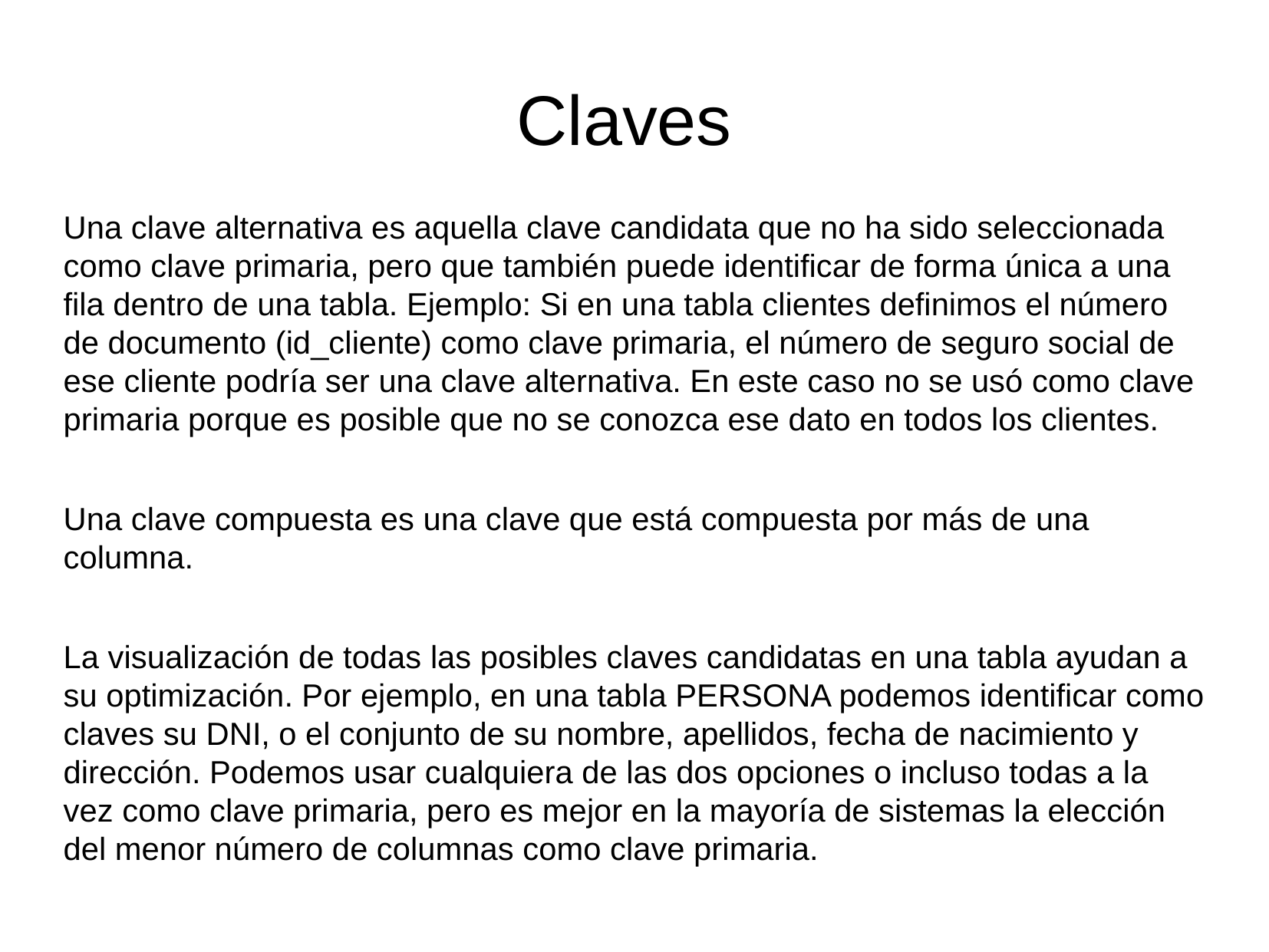

Claves
Una clave alternativa es aquella clave candidata que no ha sido seleccionada como clave primaria, pero que también puede identificar de forma única a una fila dentro de una tabla. Ejemplo: Si en una tabla clientes definimos el número de documento (id_cliente) como clave primaria, el número de seguro social de ese cliente podría ser una clave alternativa. En este caso no se usó como clave primaria porque es posible que no se conozca ese dato en todos los clientes.

Una clave compuesta es una clave que está compuesta por más de una columna.

La visualización de todas las posibles claves candidatas en una tabla ayudan a su optimización. Por ejemplo, en una tabla PERSONA podemos identificar como claves su DNI, o el conjunto de su nombre, apellidos, fecha de nacimiento y dirección. Podemos usar cualquiera de las dos opciones o incluso todas a la vez como clave primaria, pero es mejor en la mayoría de sistemas la elección del menor número de columnas como clave primaria.